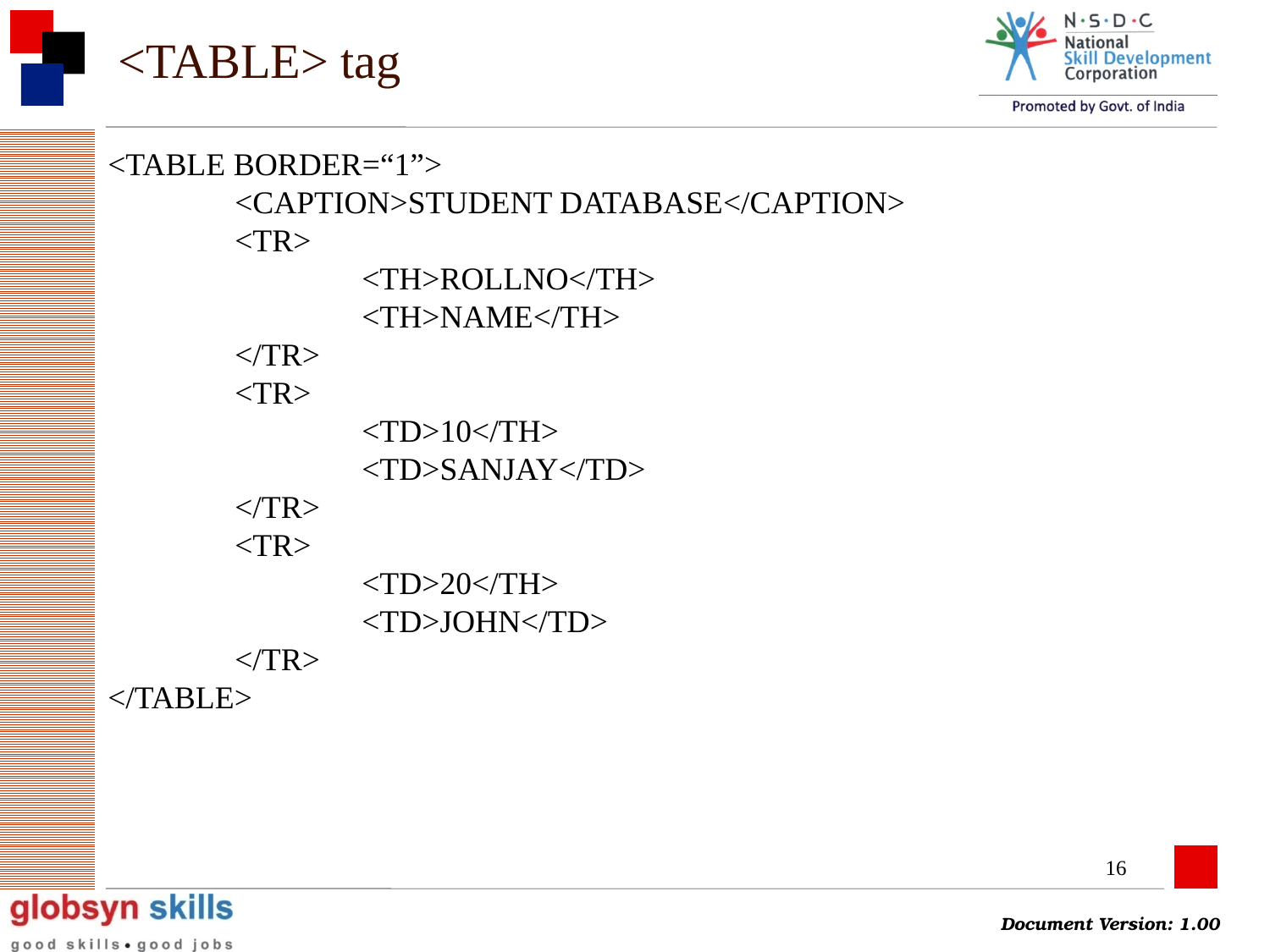

# <TABLE> tag
<TABLE BORDER=“1”>
	<CAPTION>STUDENT DATABASE</CAPTION>
	<TR>
		<TH>ROLLNO</TH>
		<TH>NAME</TH>
	</TR>
	<TR>
		<TD>10</TH>
		<TD>SANJAY</TD>
	</TR>
	<TR>
		<TD>20</TH>
		<TD>JOHN</TD>
	</TR>
</TABLE>